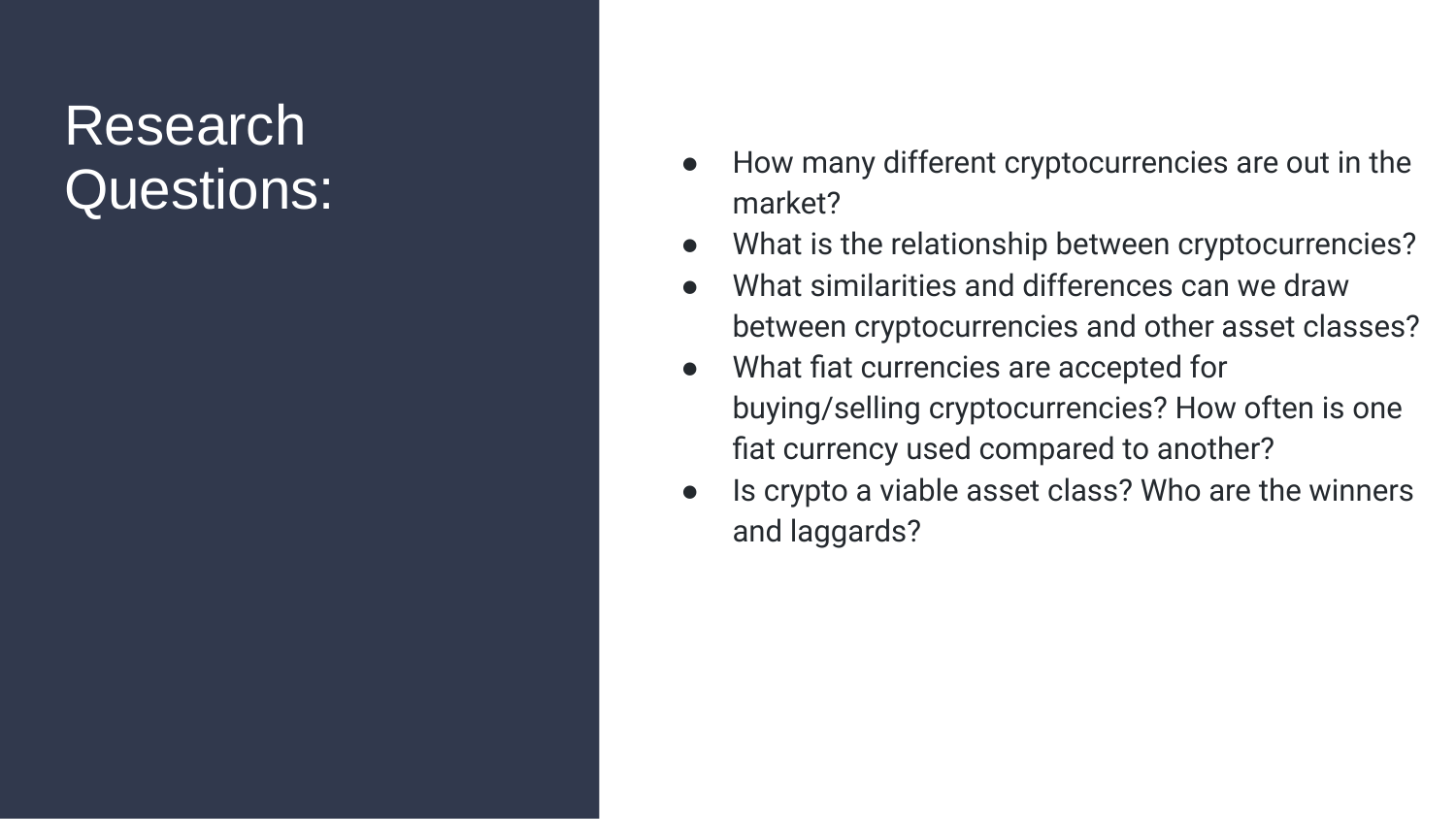

How many different cryptocurrencies are out in the market?
What is the relationship between cryptocurrencies?
What similarities and differences can we draw between cryptocurrencies and other asset classes?
What fiat currencies are accepted for buying/selling cryptocurrencies? How often is one fiat currency used compared to another?
Is crypto a viable asset class? Who are the winners and laggards?
# Research
Questions: